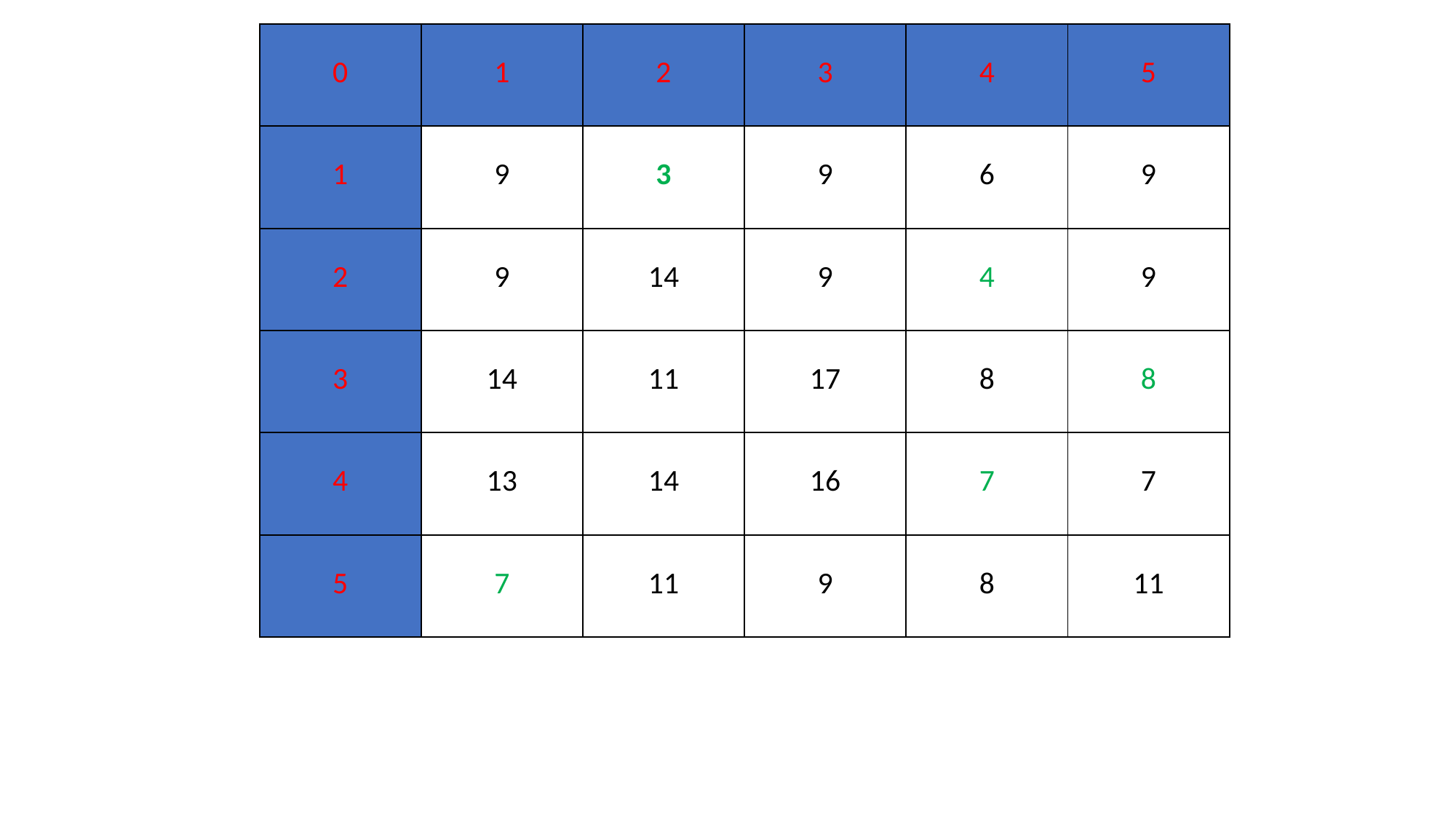

| 0 | 1 | 2 | 3 | 4 | 5 |
| --- | --- | --- | --- | --- | --- |
| 1 | 9 | 3 | 9 | 6 | 9 |
| 2 | 9 | 14 | 9 | 4 | 9 |
| 3 | 14 | 11 | 17 | 8 | 8 |
| 4 | 13 | 14 | 16 | 7 | 7 |
| 5 | 7 | 11 | 9 | 8 | 11 |